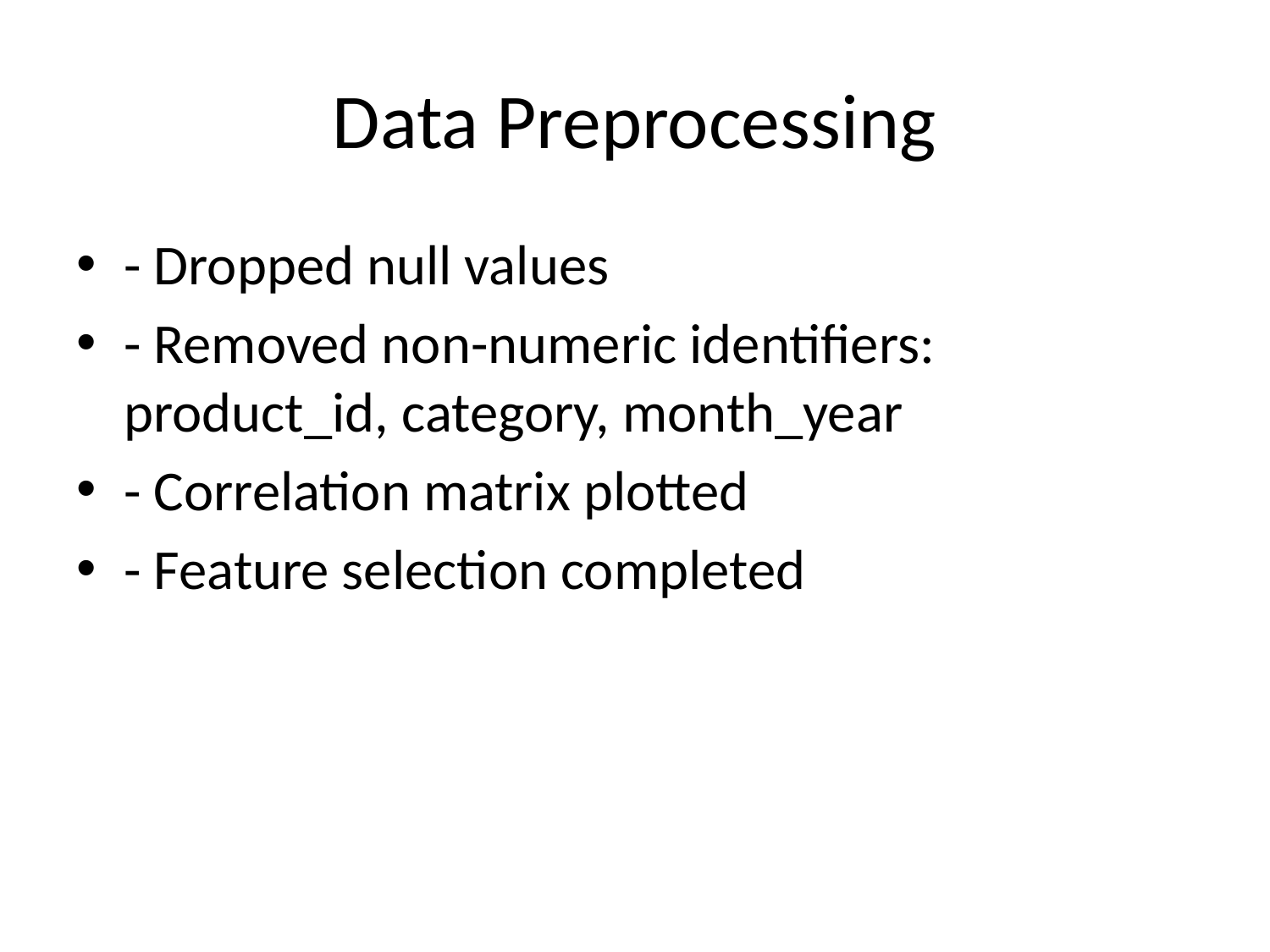

# Data Preprocessing
- Dropped null values
- Removed non-numeric identifiers: product_id, category, month_year
- Correlation matrix plotted
- Feature selection completed